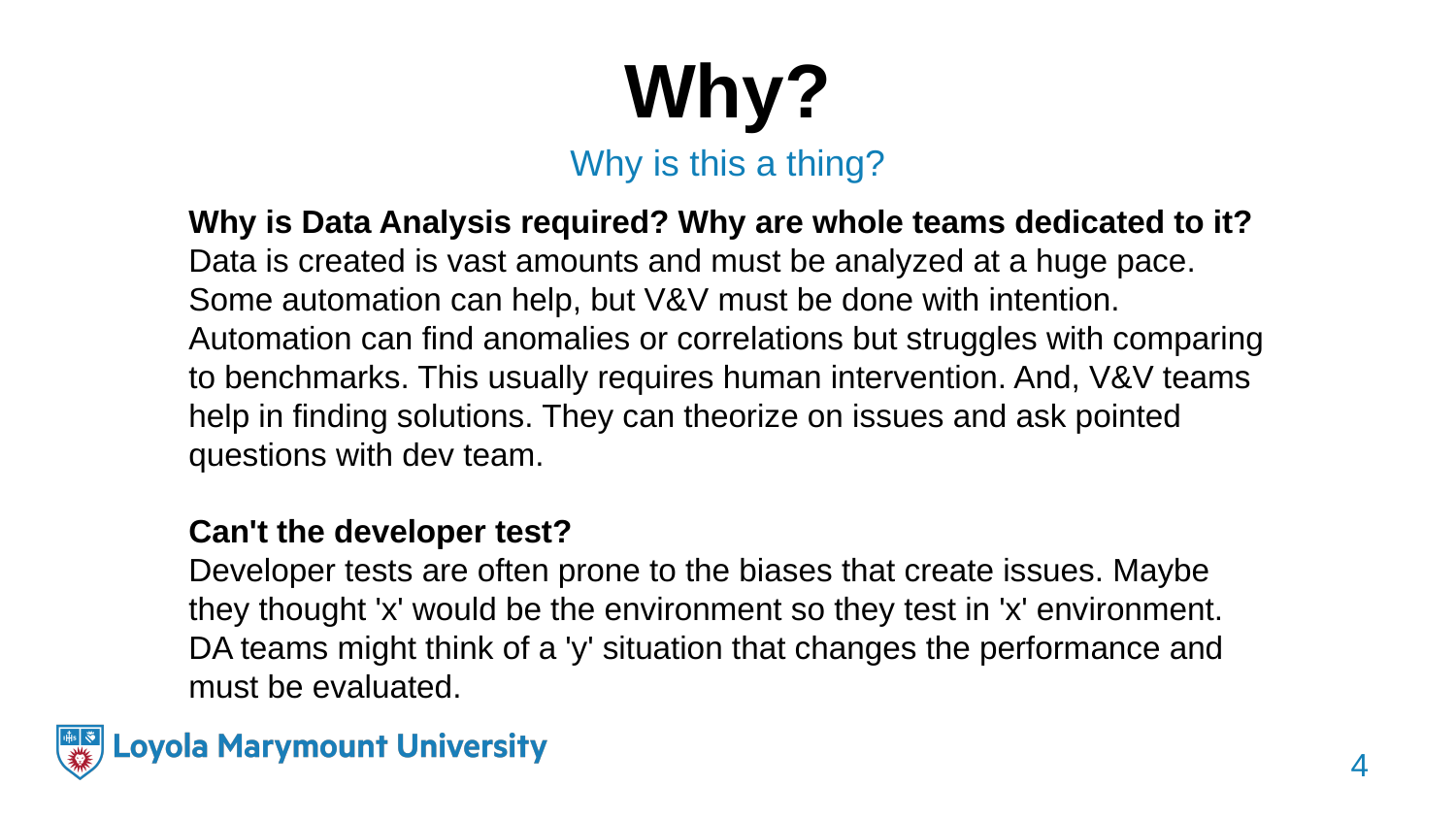

# Why?
Why is this a thing?
Why is Data Analysis required? Why are whole teams dedicated to it?
Data is created is vast amounts and must be analyzed at a huge pace. Some automation can help, but V&V must be done with intention. Automation can find anomalies or correlations but struggles with comparing to benchmarks. This usually requires human intervention. And, V&V teams help in finding solutions. They can theorize on issues and ask pointed questions with dev team.

Can't the developer test?
Developer tests are often prone to the biases that create issues. Maybe they thought 'x' would be the environment so they test in 'x' environment. DA teams might think of a 'y' situation that changes the performance and must be evaluated.

4